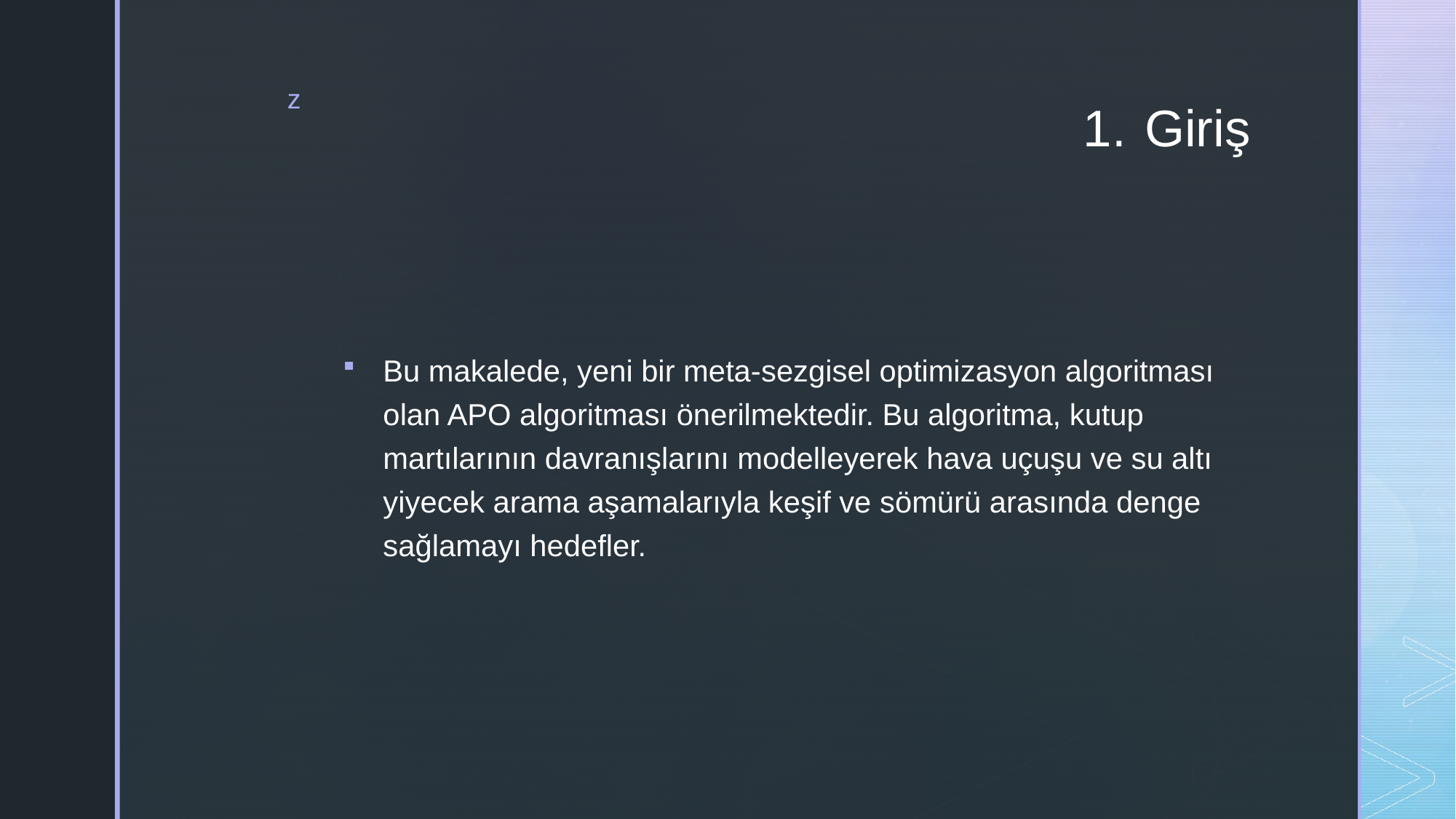

# Giriş
Bu makalede, yeni bir meta-sezgisel optimizasyon algoritması olan APO algoritması önerilmektedir. Bu algoritma, kutup martılarının davranışlarını modelleyerek hava uçuşu ve su altı yiyecek arama aşamalarıyla keşif ve sömürü arasında denge sağlamayı hedefler.